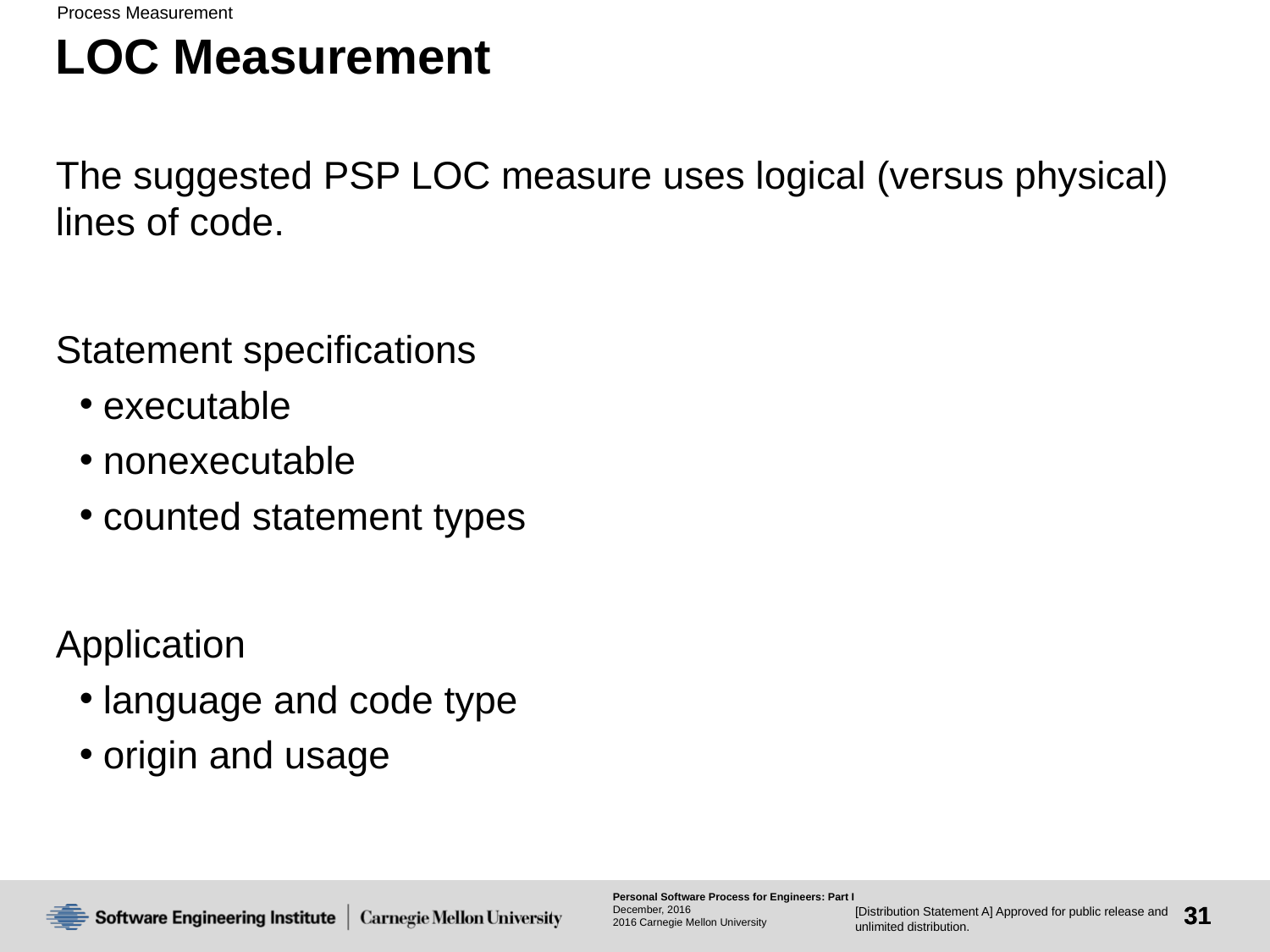

# LOC Measurement
The suggested PSP LOC measure uses logical (versus physical) lines of code.

Statement specifications
executable
nonexecutable
counted statement types

Application
language and code type
origin and usage